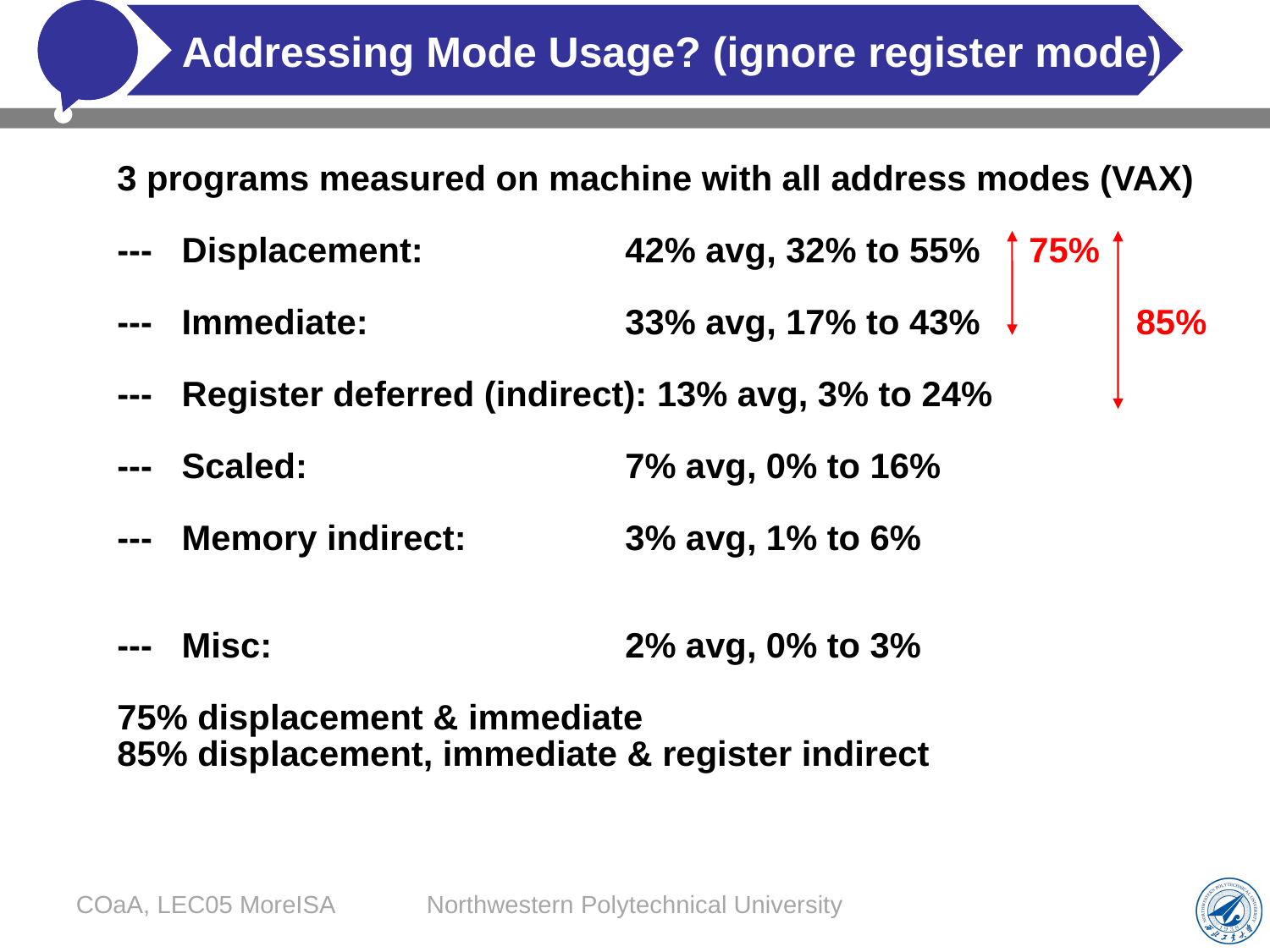

# Addressing Mode Usage? (ignore register mode)

3 programs measured on machine with all address modes (VAX)

---   Displacement:		42% avg, 32% to 55%     75%

---   Immediate: 		33% avg, 17% to 43%                85%

---   Register deferred (indirect): 13% avg, 3% to 24%

---   Scaled: 			7% avg, 0% to 16%

---   Memory indirect: 		3% avg, 1% to 6%

---   Misc:			2% avg, 0% to 3%

75% displacement & immediate
85% displacement, immediate & register indirect

COaA, LEC05 MoreISA
Northwestern Polytechnical University
18